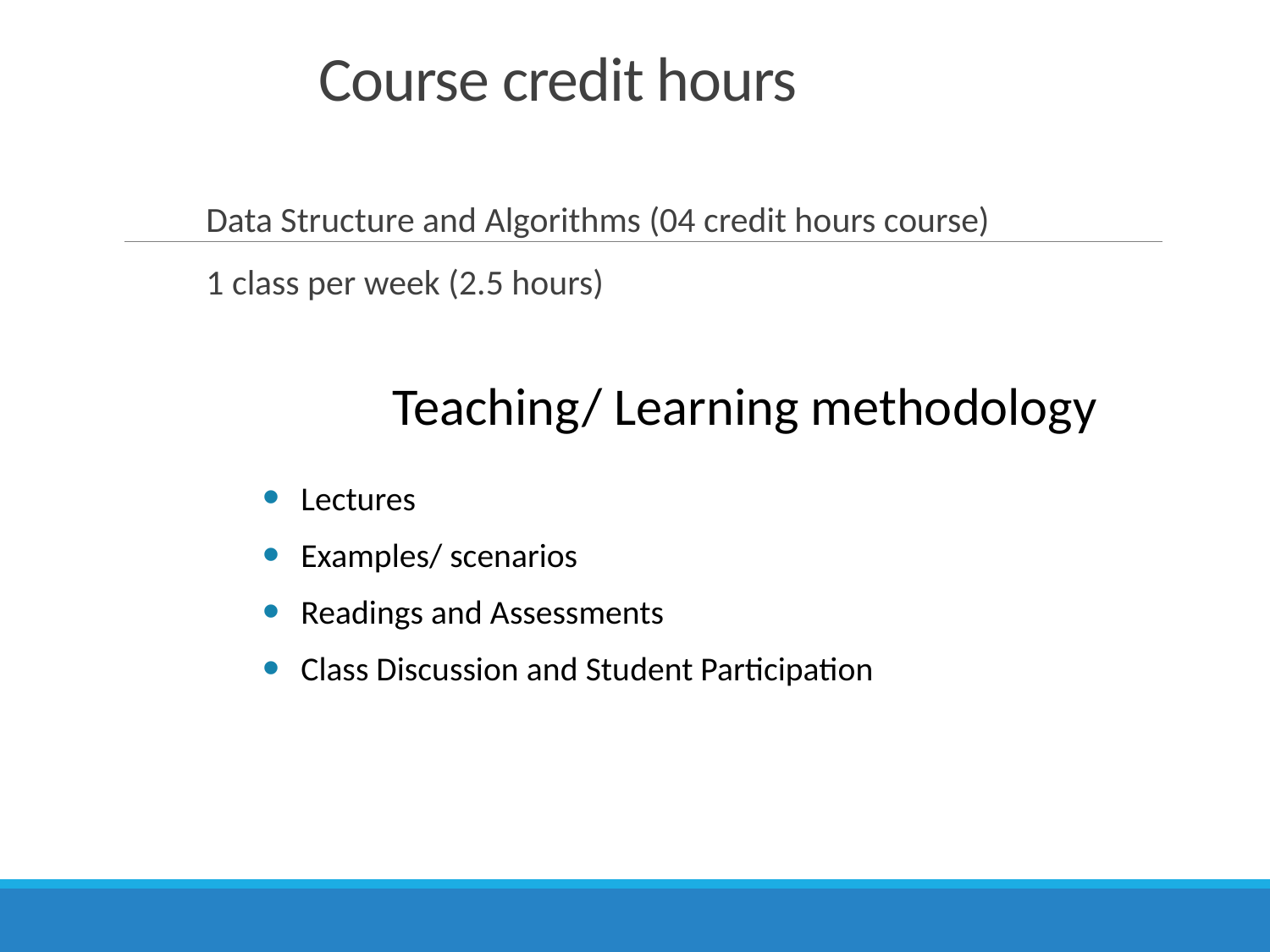

# Course credit hours
Data Structure and Algorithms (04 credit hours course)
1 class per week (2.5 hours)
Teaching/ Learning methodology
Lectures
Examples/ scenarios
Readings and Assessments
Class Discussion and Student Participation